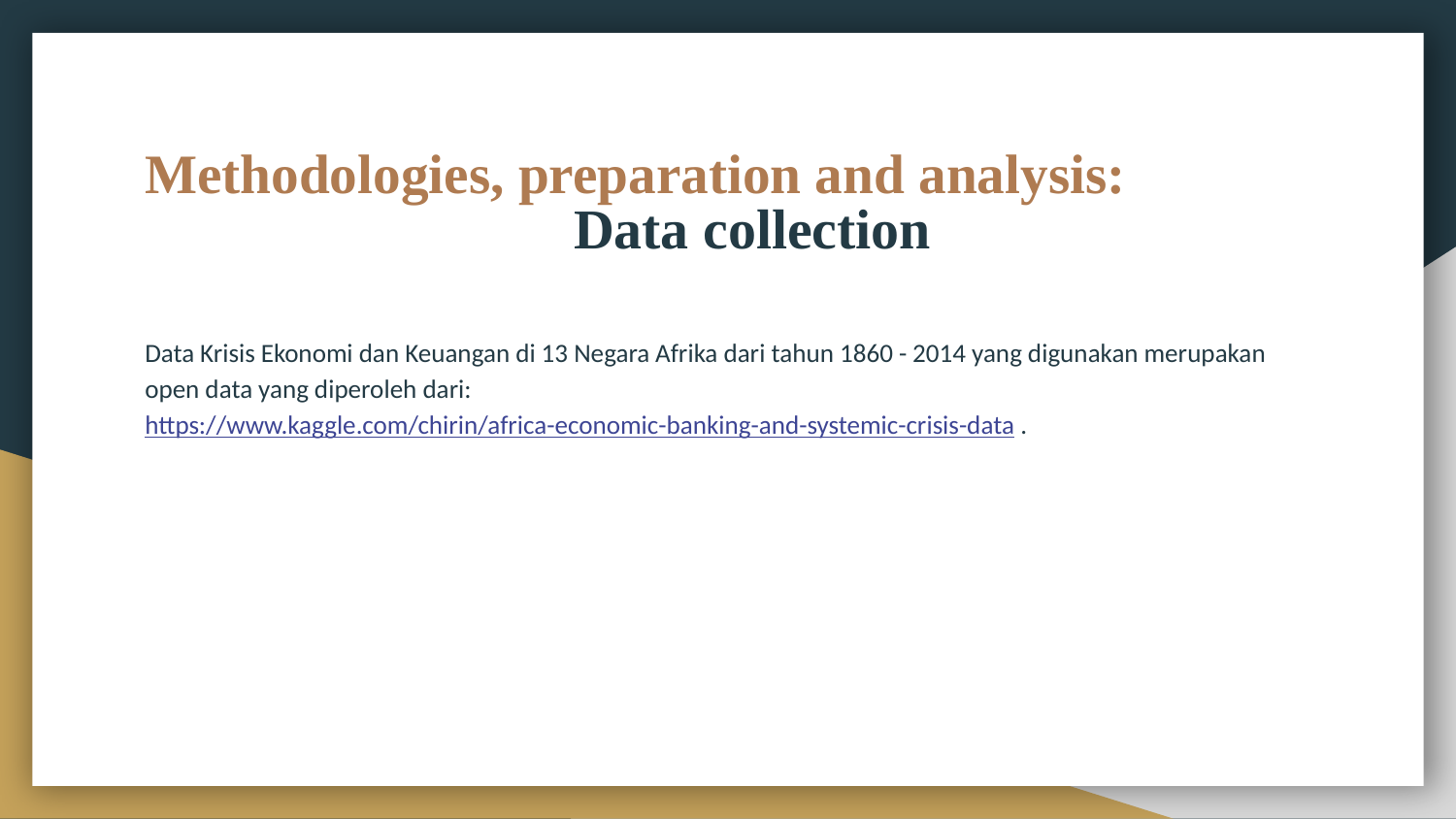

# Methodologies, preparation and analysis:                                             Data collection

Data Krisis Ekonomi dan Keuangan di 13 Negara Afrika dari tahun 1860 - 2014 yang digunakan merupakan open data yang diperoleh dari: https://www.kaggle.com/chirin/africa-economic-banking-and-systemic-crisis-data .